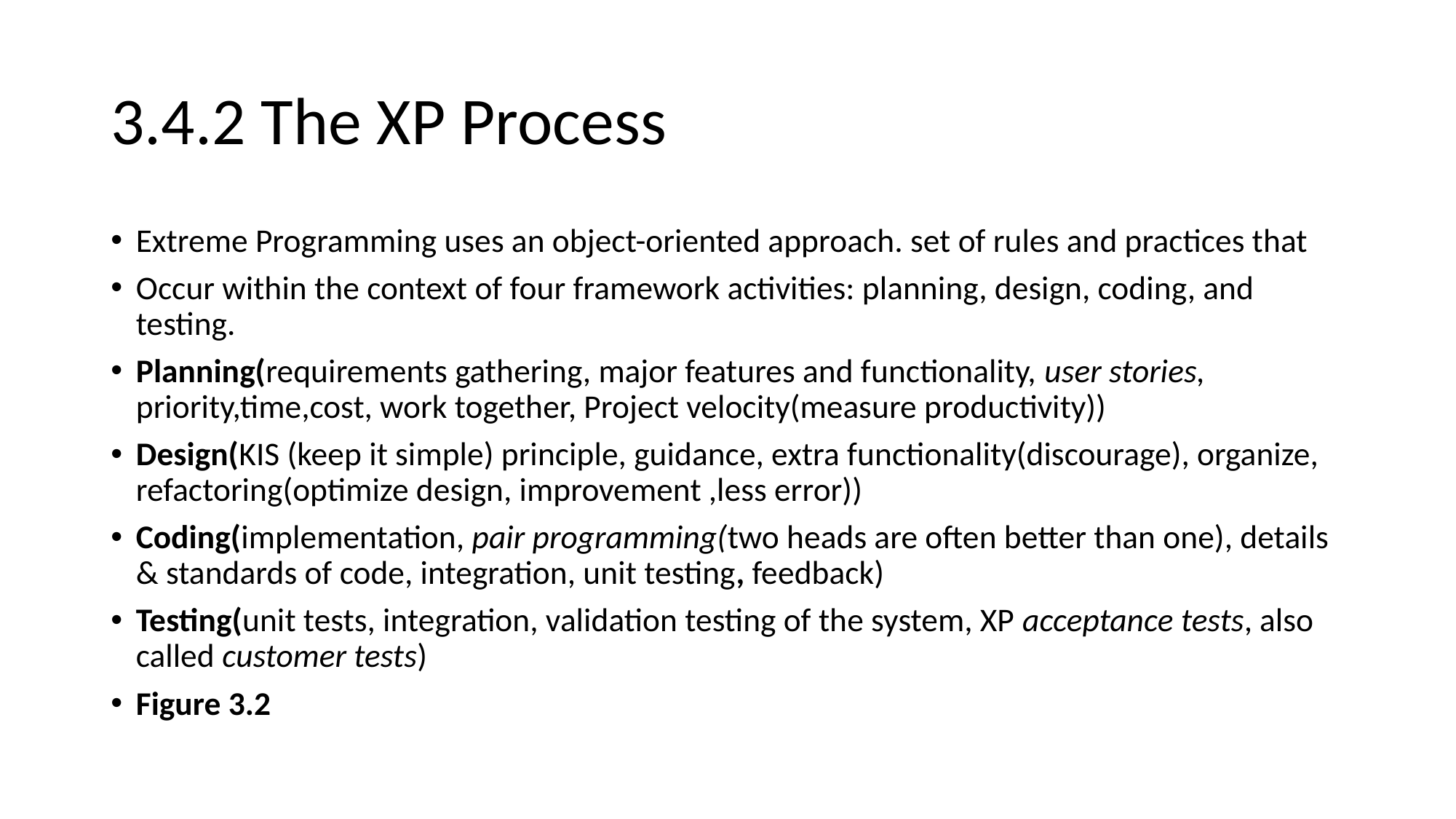

# 3.4.2 The XP Process
Extreme Programming uses an object-oriented approach. set of rules and practices that
Occur within the context of four framework activities: planning, design, coding, and testing.
Planning(requirements gathering, major features and functionality, user stories, priority,time,cost, work together, Project velocity(measure productivity))
Design(KIS (keep it simple) principle, guidance, extra functionality(discourage), organize, refactoring(optimize design, improvement ,less error))
Coding(implementation, pair programming(two heads are often better than one), details & standards of code, integration, unit testing, feedback)
Testing(unit tests, integration, validation testing of the system, XP acceptance tests, also called customer tests)
Figure 3.2